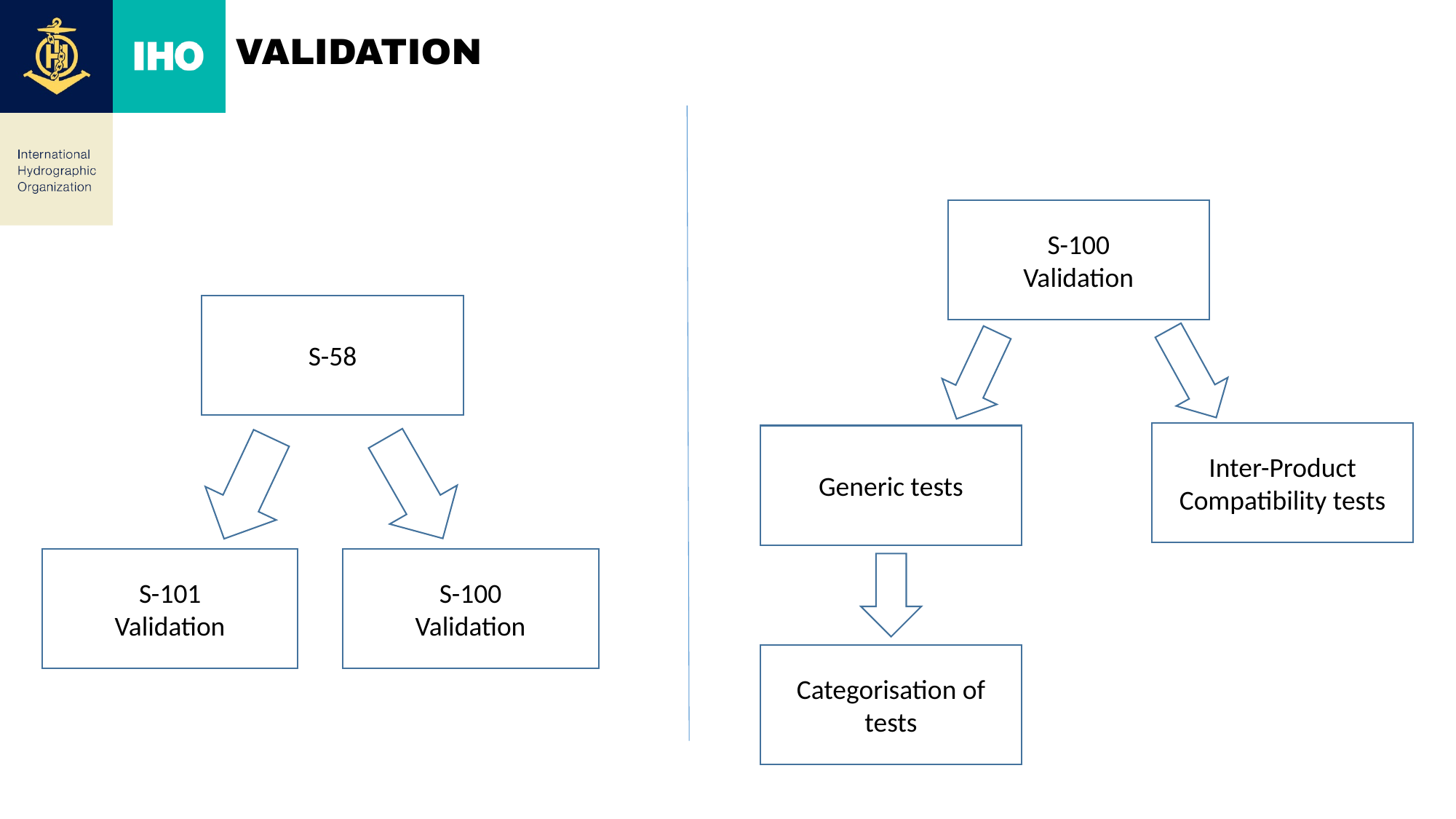

# Validation
S-100
Validation
S-58

Inter-Product Compatibility tests
Generic tests

S-101
Validation
S-100
Validation

Categorisation of tests